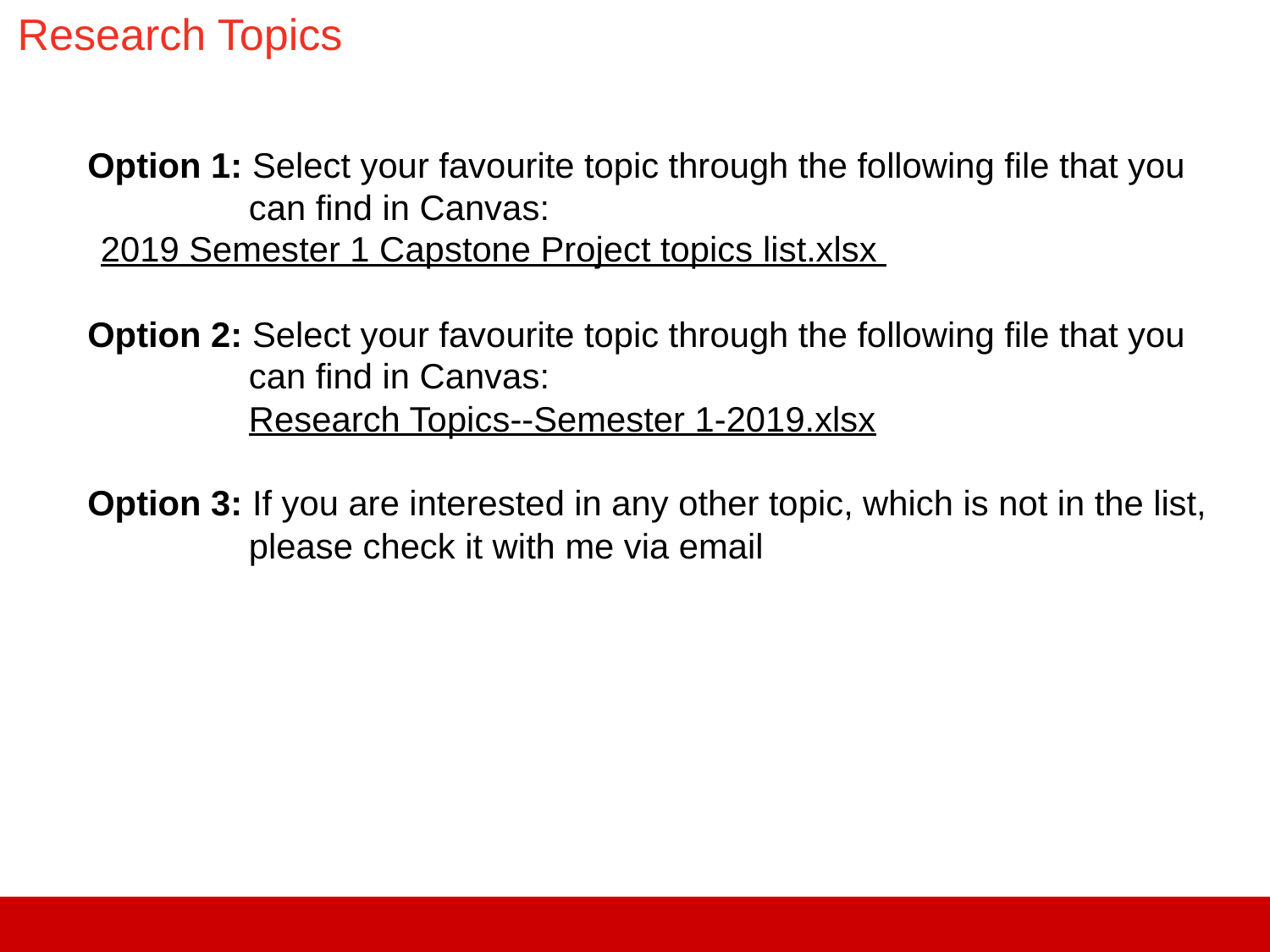

Research Topics
Option 1: Select your favourite topic through the following file that you can find in Canvas:
2019 Semester 1 Capstone Project topics list.xlsx

Option 2: Select your favourite topic through the following file that you can find in Canvas:
Research Topics--Semester 1-2019.xlsx

Option 3: If you are interested in any other topic, which is not in the list, please check it with me via email